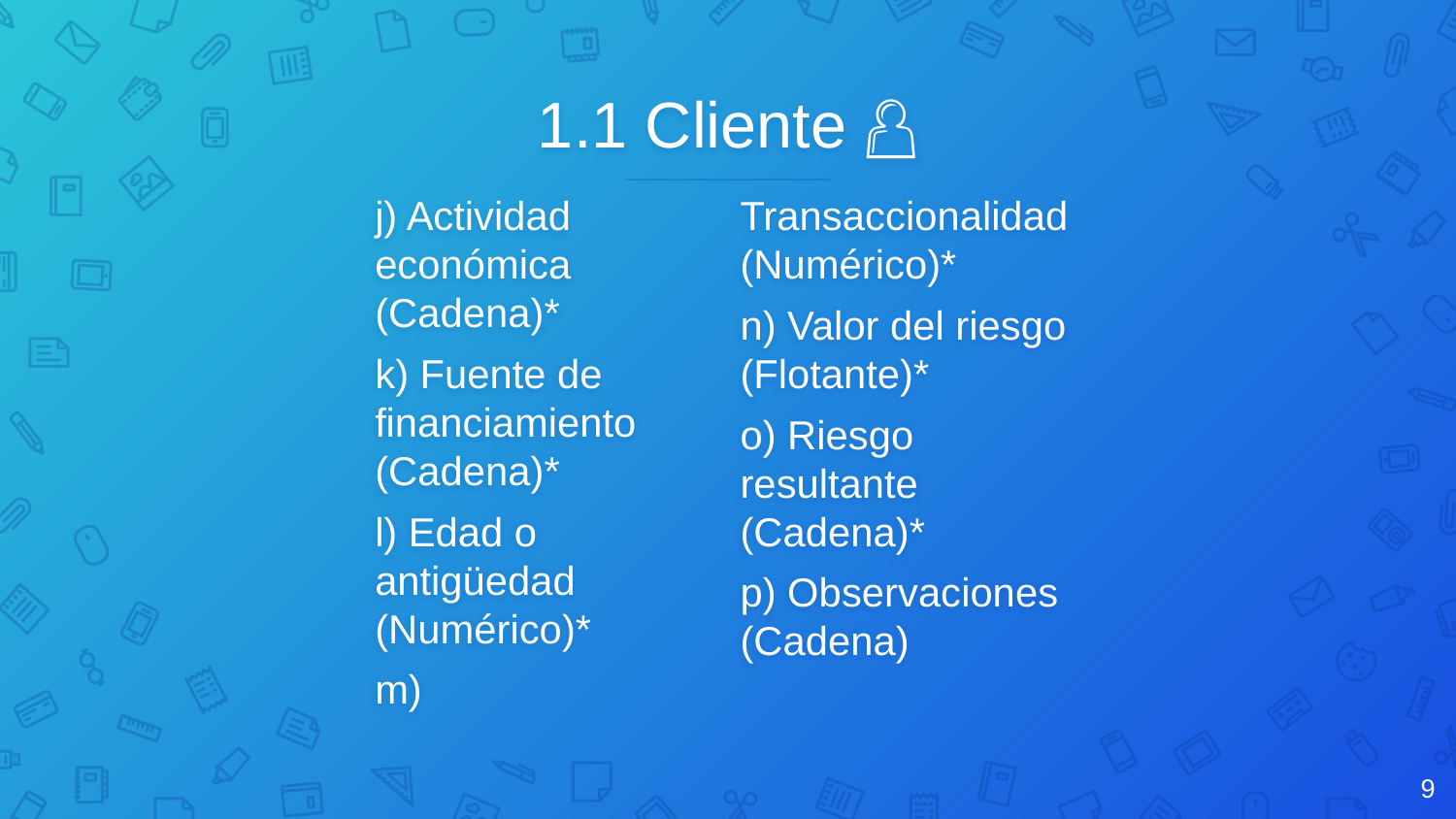

# 1.1 Cliente 👤
j) Actividad económica (Cadena)*
k) Fuente de financiamiento (Cadena)*
l) Edad o antigüedad (Numérico)*
m) Transaccionalidad (Numérico)*
n) Valor del riesgo (Flotante)*
o) Riesgo resultante (Cadena)*
p) Observaciones (Cadena)

9